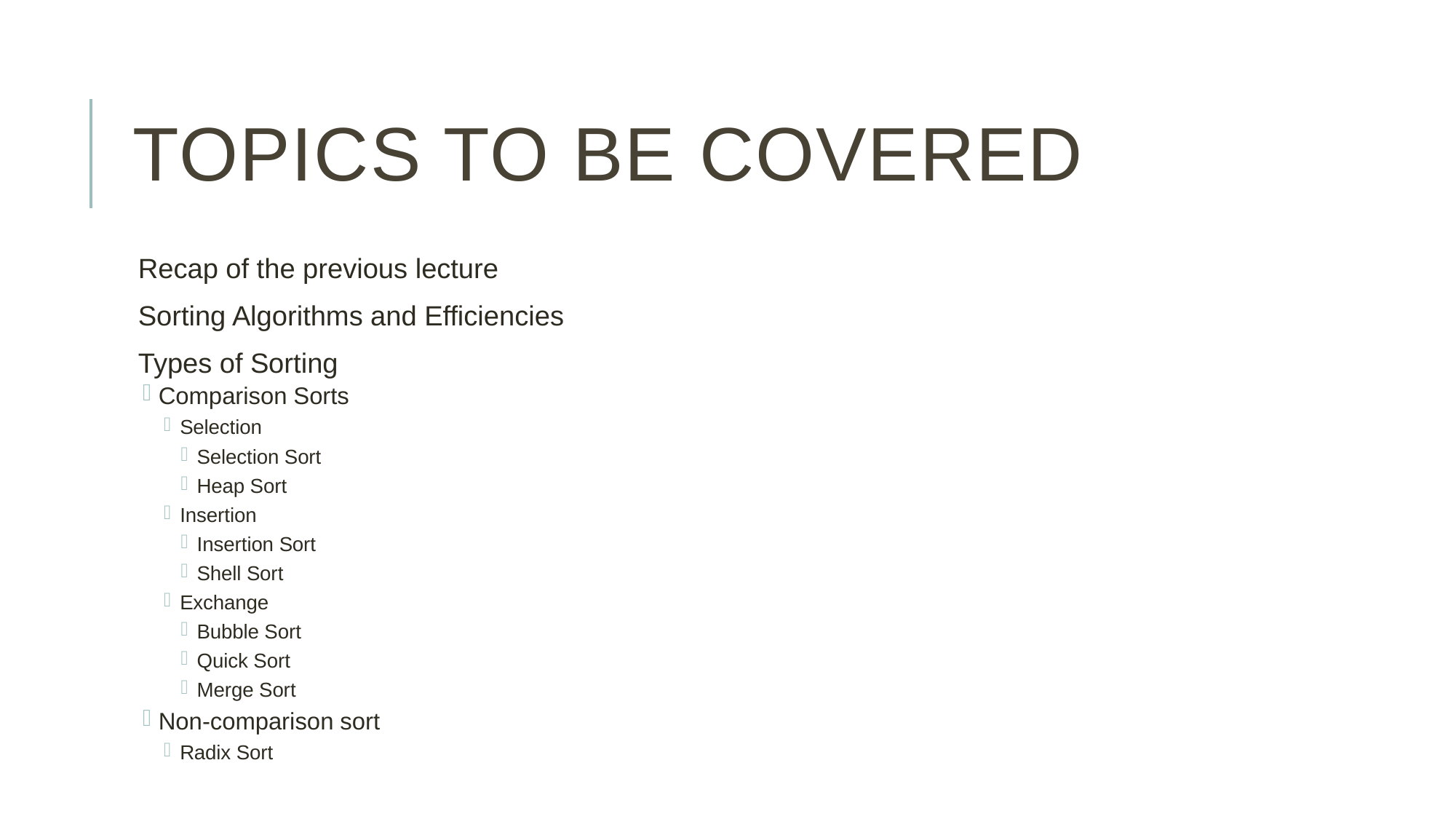

# Topics to be covered
Recap of the previous lecture
Sorting Algorithms and Efficiencies
Types of Sorting
Comparison Sorts
Selection
Selection Sort
Heap Sort
Insertion
Insertion Sort
Shell Sort
Exchange
Bubble Sort
Quick Sort
Merge Sort
Non-comparison sort
Radix Sort